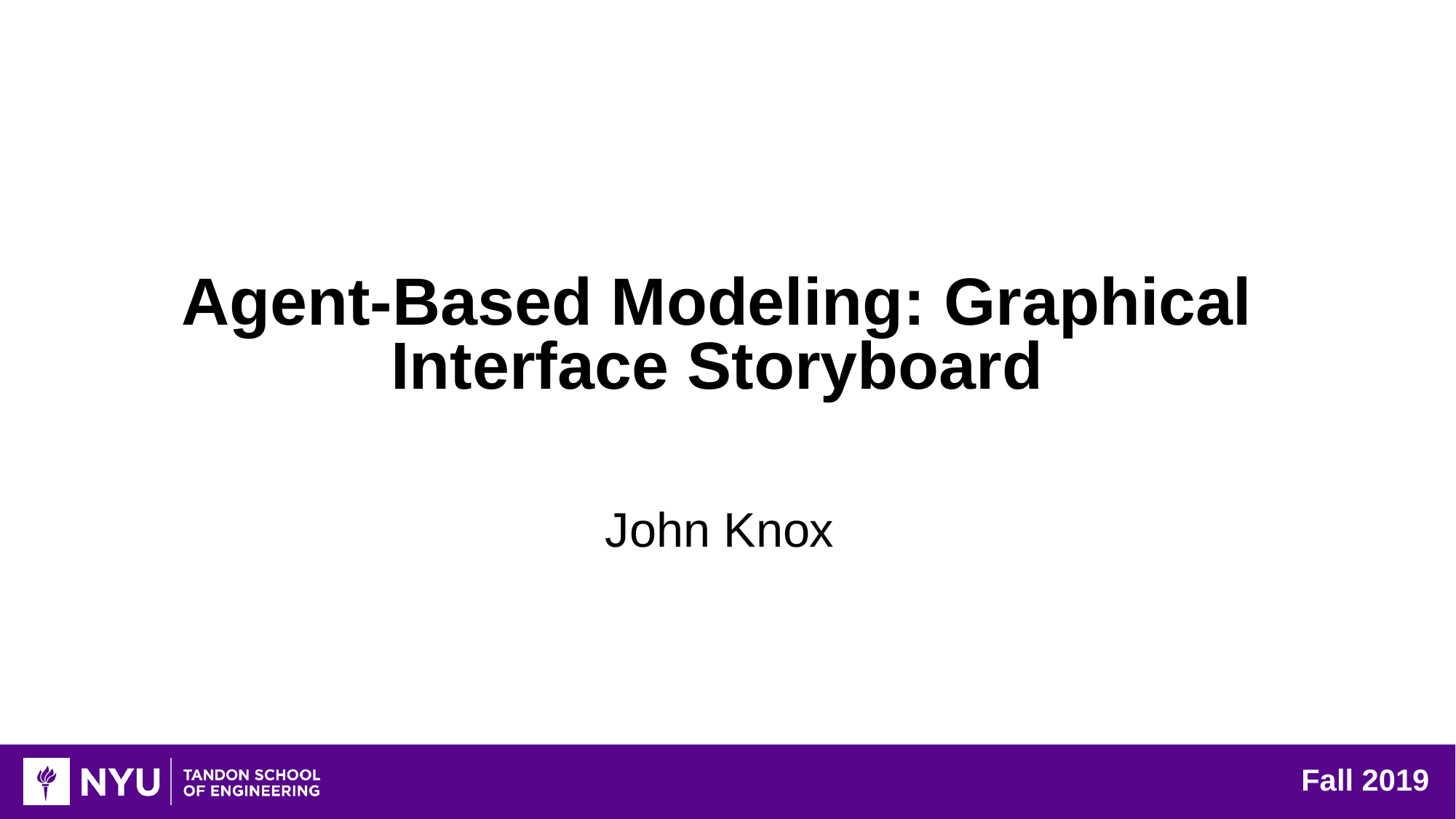

Agent-Based Modeling: Graphical Interface Storyboard
John Knox
Fall 2019